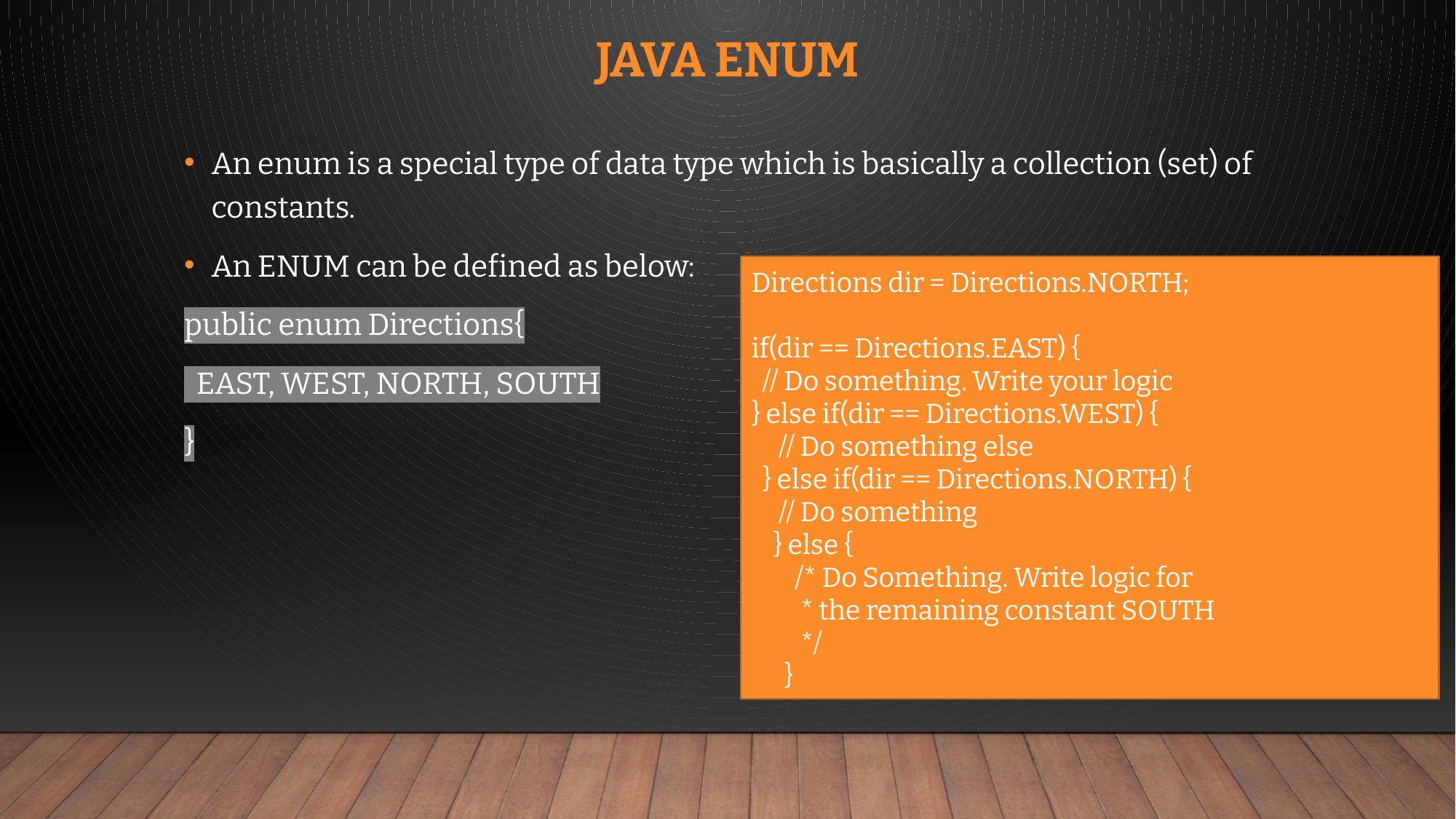

# Java Enum
An enum is a special type of data type which is basically a collection (set) of constants.
An ENUM can be defined as below:
public enum Directions{
  EAST, WEST, NORTH, SOUTH
}
Directions dir = Directions.NORTH;

if(dir == Directions.EAST) {
  // Do something. Write your logic
} else if(dir == Directions.WEST) {
     // Do something else
  } else if(dir == Directions.NORTH) {
     // Do something
    } else {
        /* Do Something. Write logic for
         * the remaining constant SOUTH
         */
      }